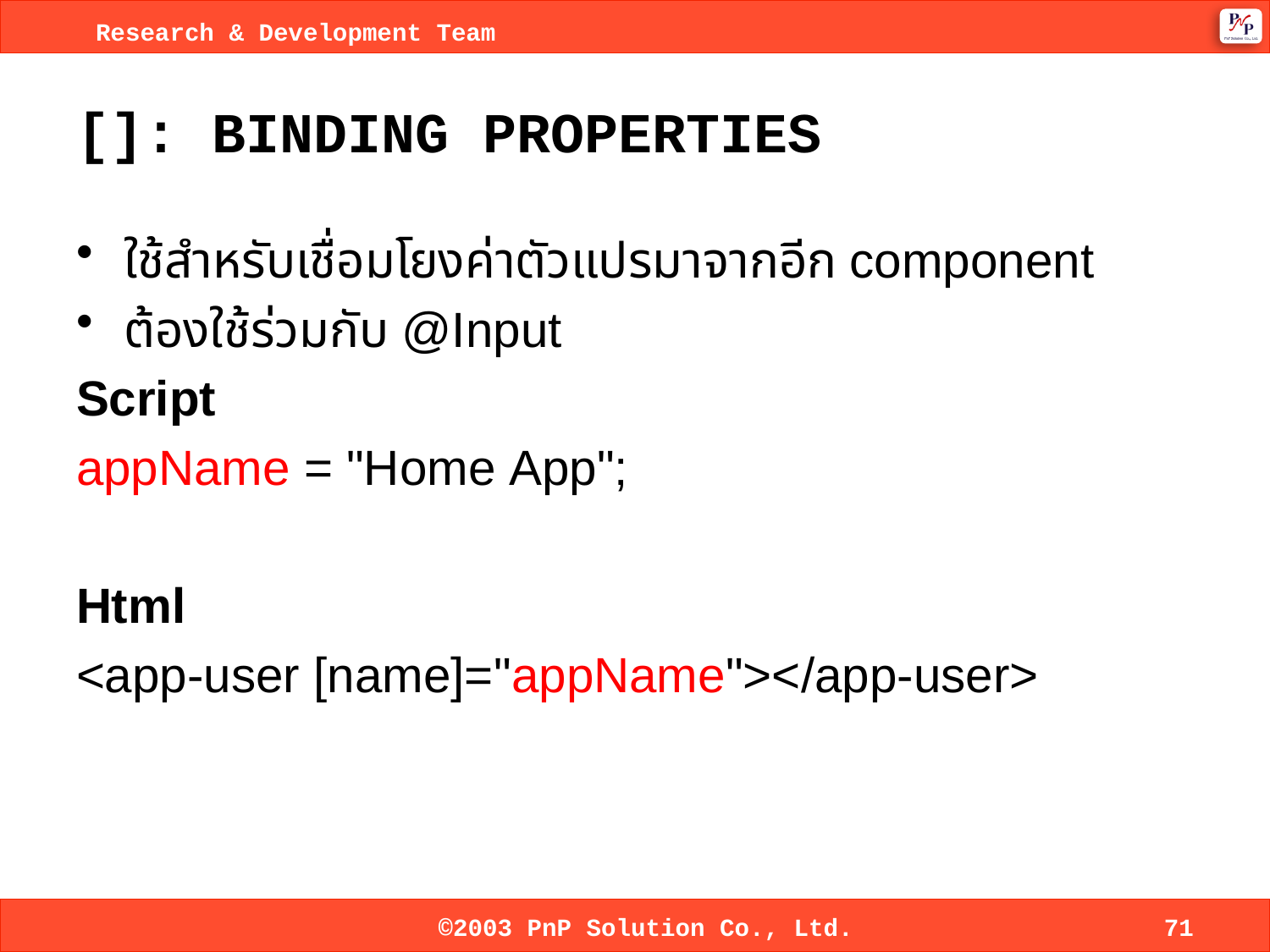

# []: BINDING PROPERTIES
ใช้สำหรับเชื่อมโยงค่าตัวแปรมาจากอีก component
ต้องใช้ร่วมกับ @Input
Script
appName = "Home App";

Html
<app-user [name]="appName"></app-user>

©2003 PnP Solution Co., Ltd.
71